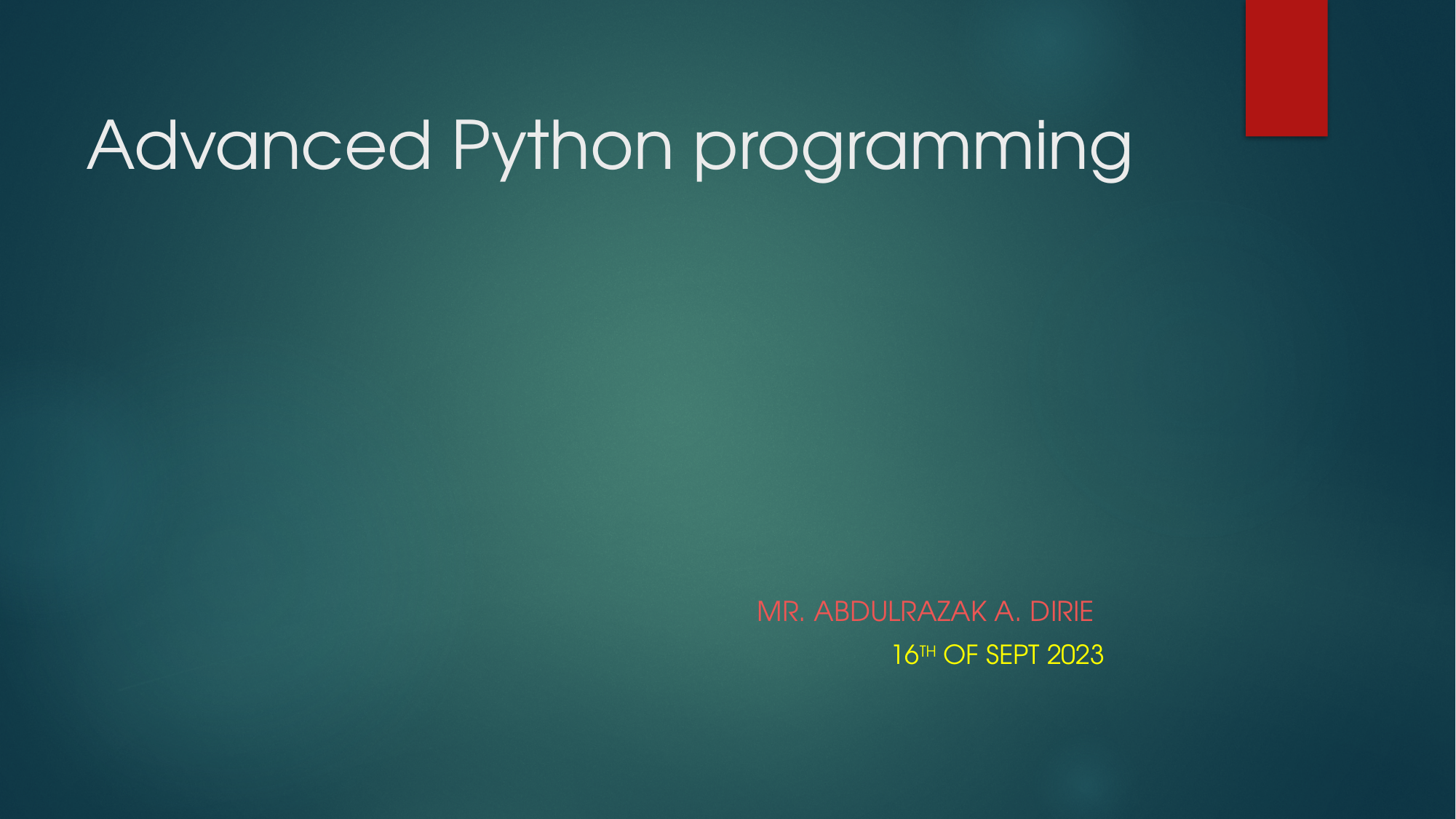

# Advanced Python programming
Mr. Abdulrazak A. Dirie
16th of Sept 2023